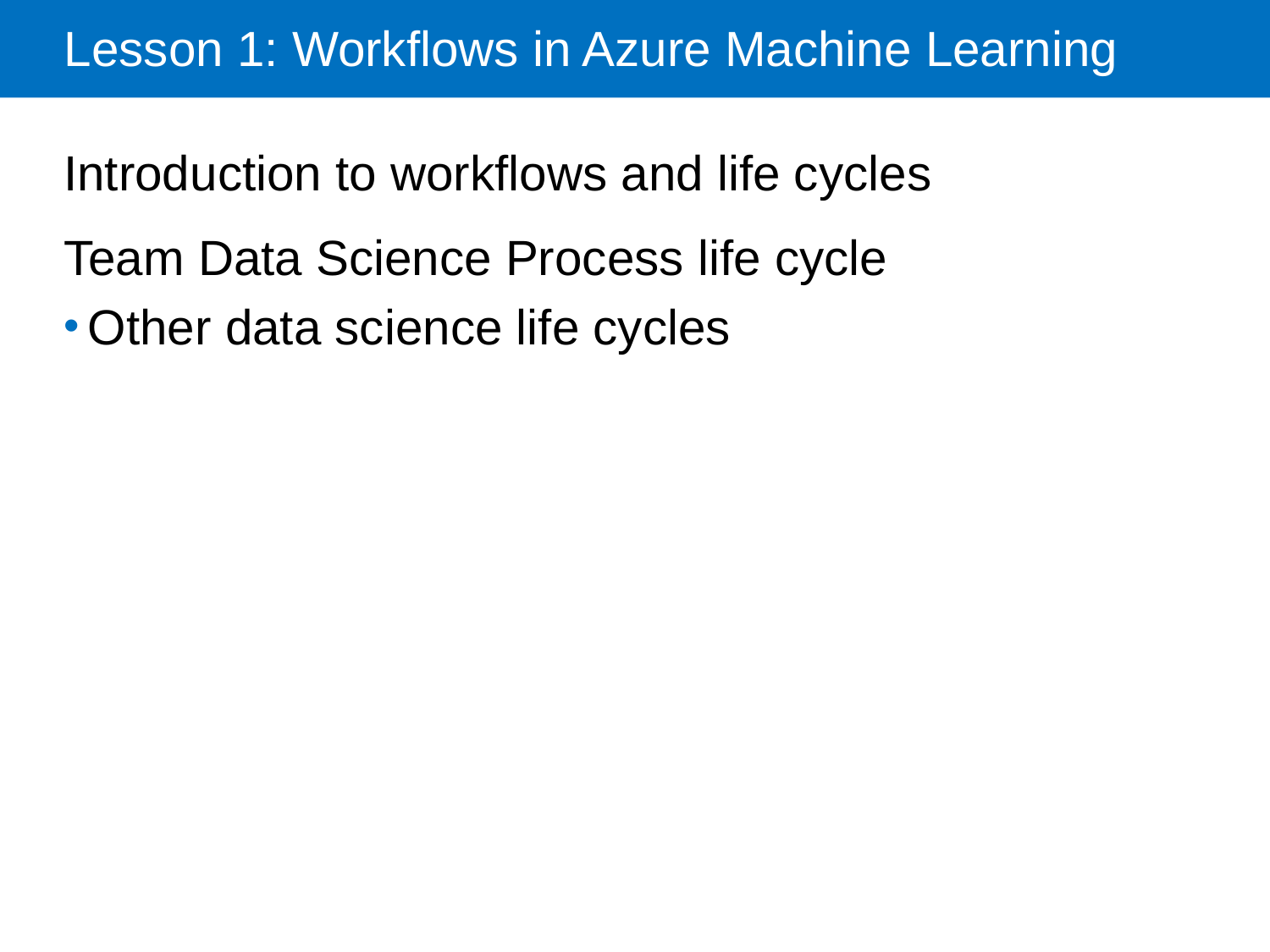

# Lesson 1: Workflows in Azure Machine Learning
Introduction to workflows and life cycles
Team Data Science Process life cycle
Other data science life cycles